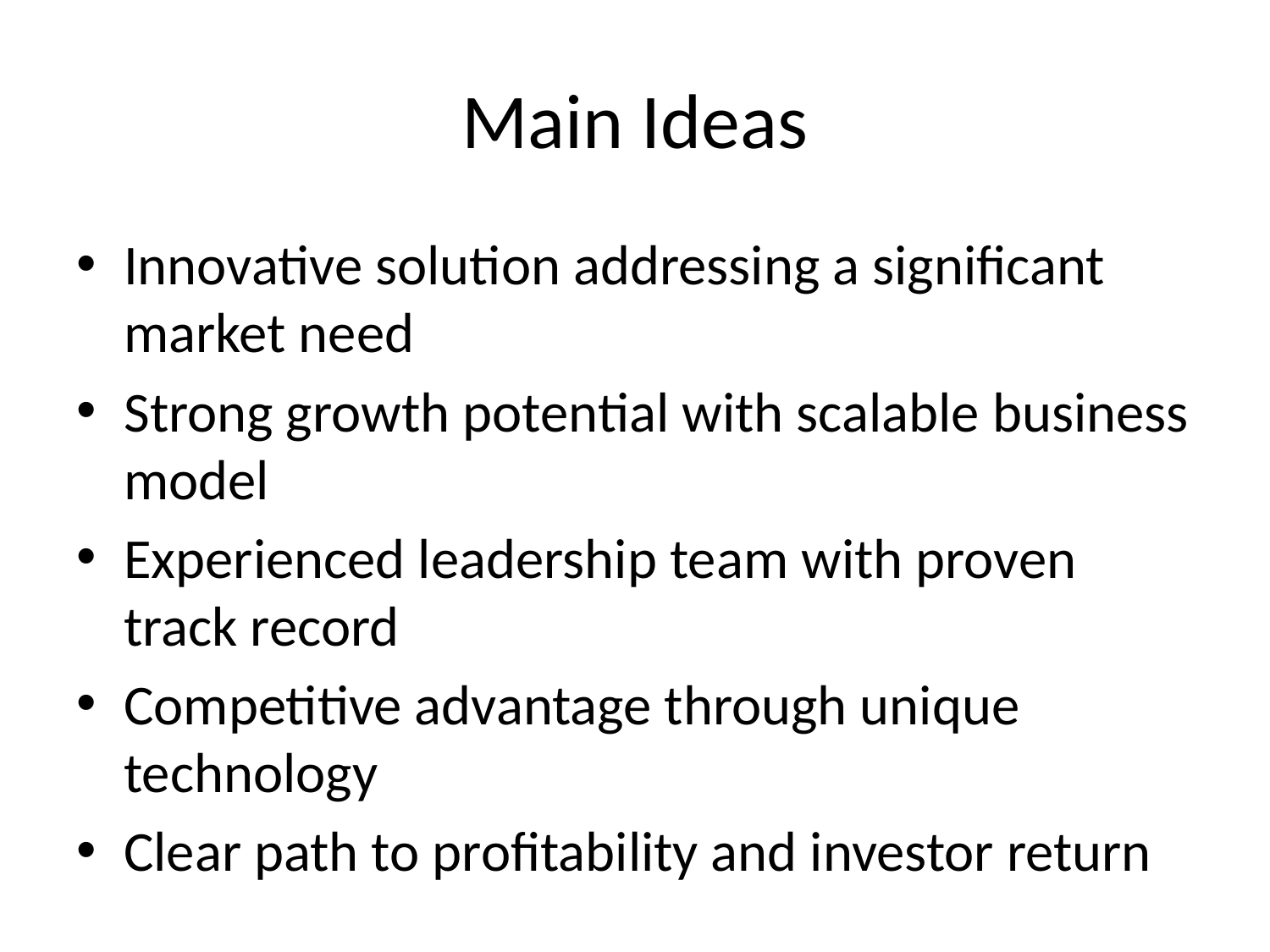

# Main Ideas
Innovative solution addressing a significant market need
Strong growth potential with scalable business model
Experienced leadership team with proven track record
Competitive advantage through unique technology
Clear path to profitability and investor return